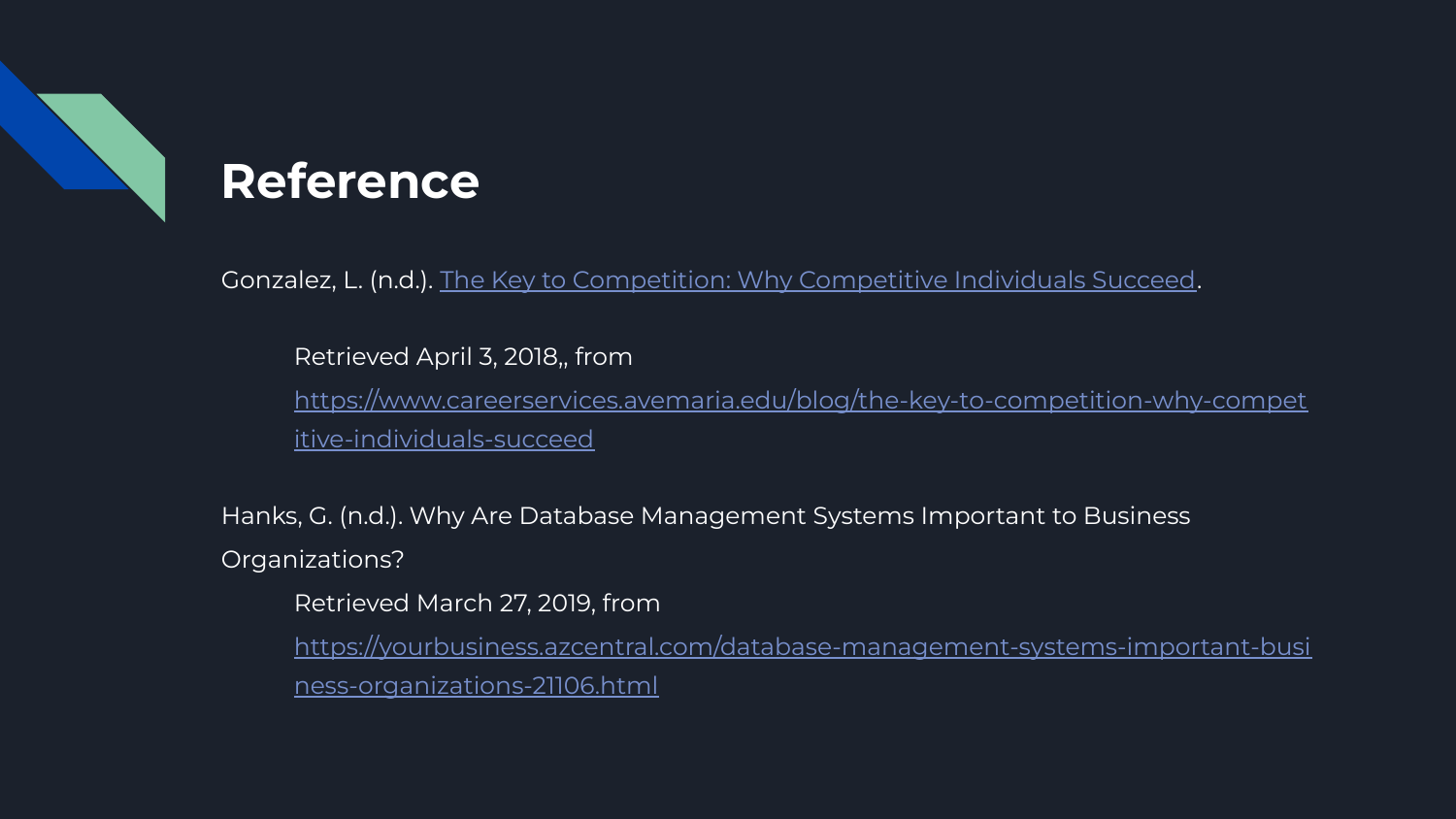

# Reference
Gonzalez, L. (n.d.). The Key to Competition: Why Competitive Individuals Succeed.
Retrieved April 3, 2018,, from https://www.careerservices.avemaria.edu/blog/the-key-to-competition-why-competitive-individuals-succeed
Hanks, G. (n.d.). Why Are Database Management Systems Important to Business Organizations?
Retrieved March 27, 2019, from
https://yourbusiness.azcentral.com/database-management-systems-important-business-organizations-21106.html